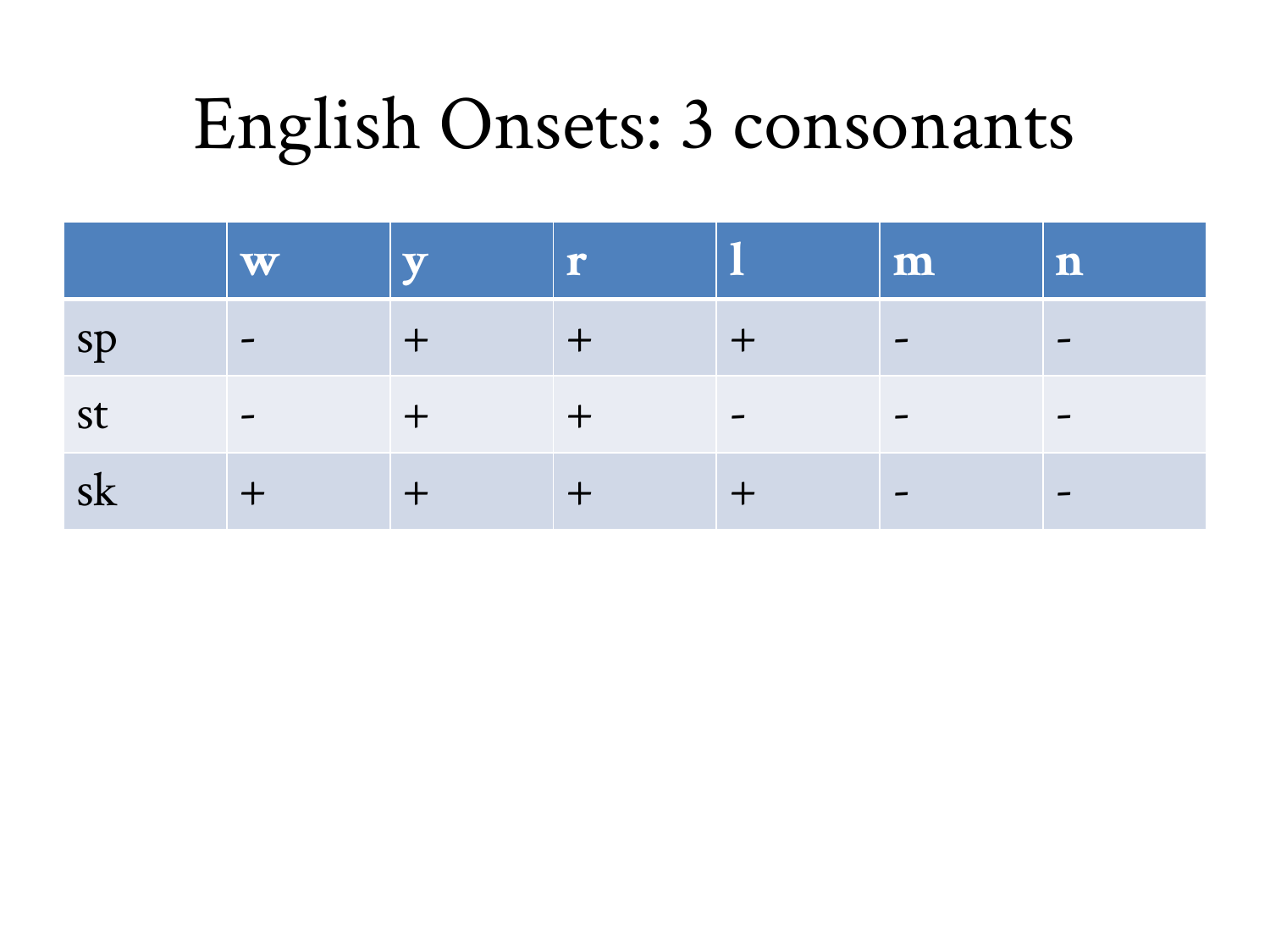

# English Onsets: 3 consonants
|  | w | y | r | l | m | n |
| --- | --- | --- | --- | --- | --- | --- |
| sp | - | + | + | + | - | - |
| st | - | + | + | - | - | - |
| sk | + | + | + | + | - | - |